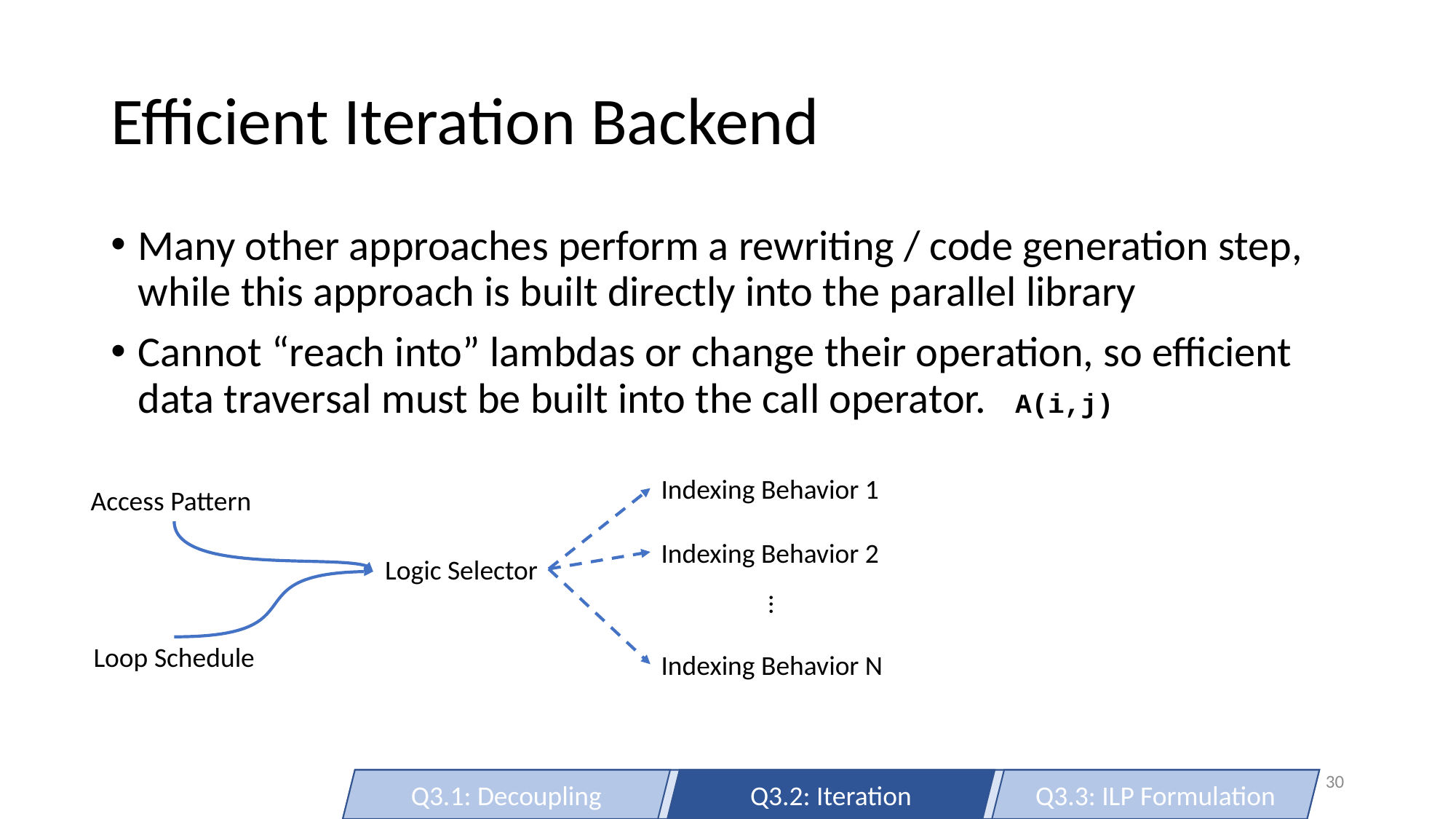

# Efficient Iteration Backend
Many other approaches perform a rewriting / code generation step, while this approach is built directly into the parallel library
Cannot “reach into” lambdas or change their operation, so efficient data traversal must be built into the call operator.
A(i,j)
Indexing Behavior 1
Access Pattern
Indexing Behavior 2
Logic Selector
...
Loop Schedule
Indexing Behavior N
30

Q3.1: Decoupling
Q3.2: Iteration
Q3.3: ILP Formulation